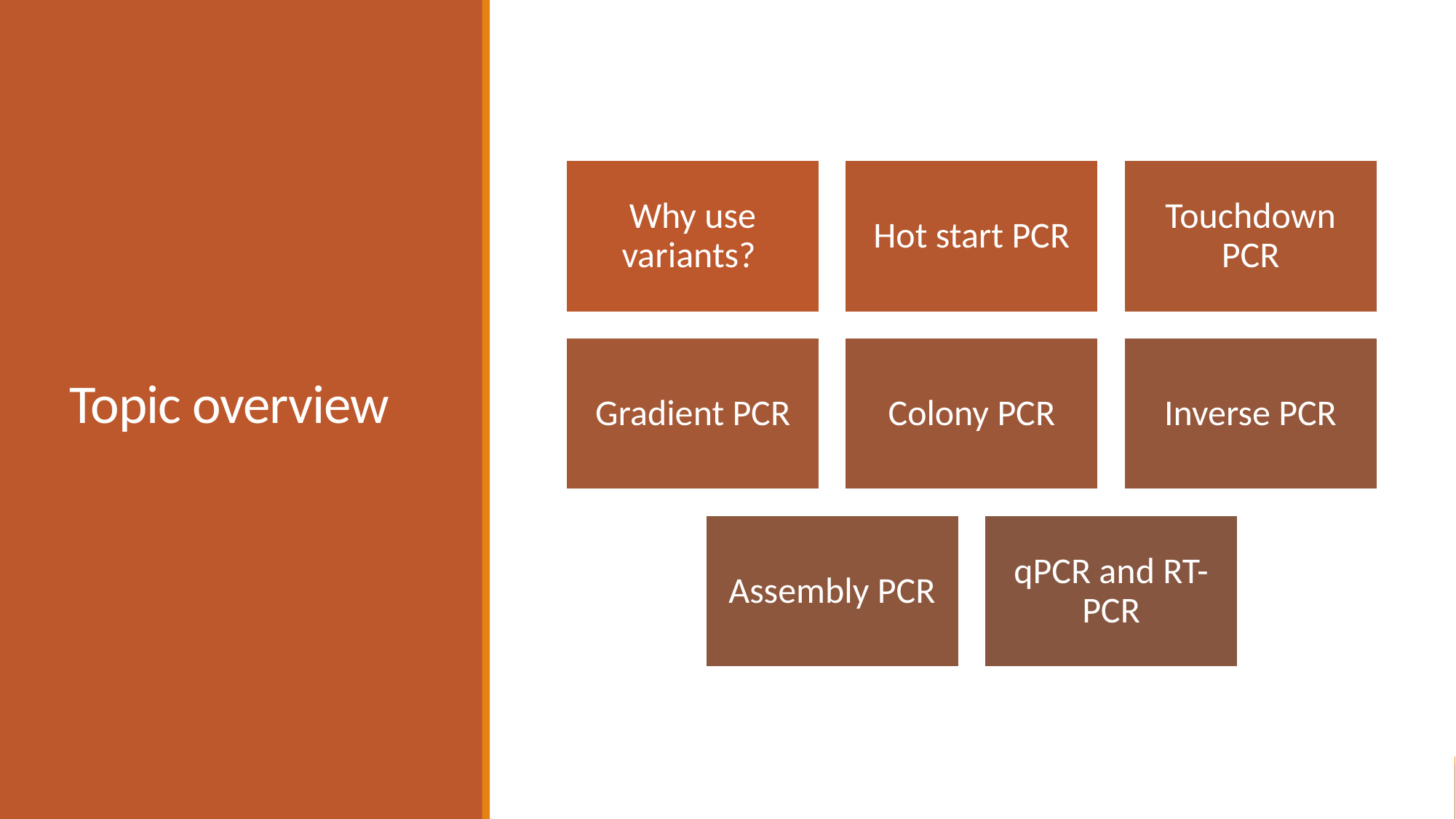

# Topic overview
Why use variants?
Hot start PCR
Touchdown PCR
Gradient PCR
Colony PCR
Inverse PCR
Assembly PCR
qPCR and RT-PCR